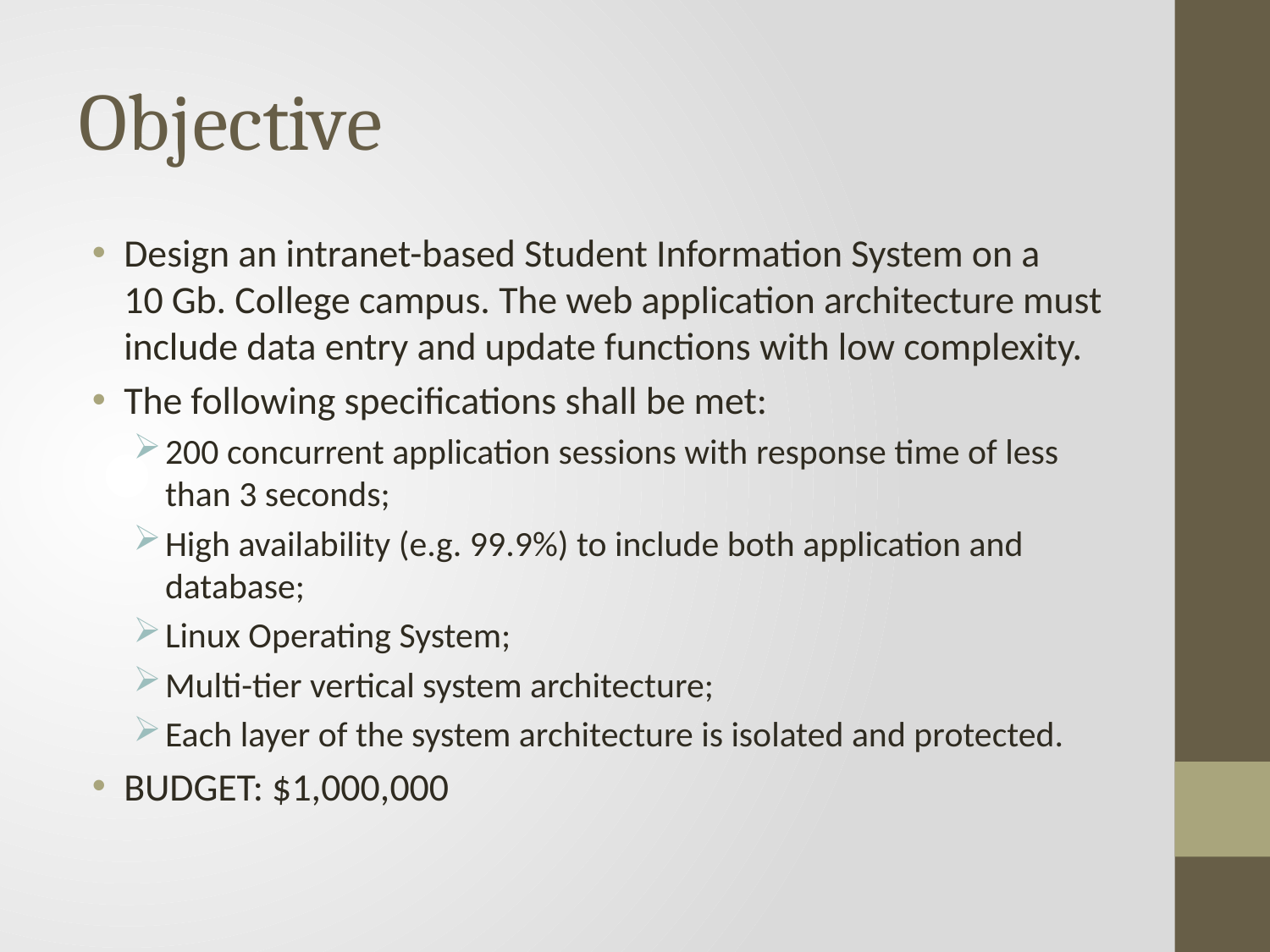

# Objective
Design an intranet-based Student Information System on a
10 Gb. College campus. The web application architecture must include data entry and update functions with low complexity.
The following specifications shall be met:
200 concurrent application sessions with response time of less than 3 seconds;
High availability (e.g. 99.9%) to include both application and database;
Linux Operating System;
Multi-tier vertical system architecture;
Each layer of the system architecture is isolated and protected.
BUDGET: $1,000,000